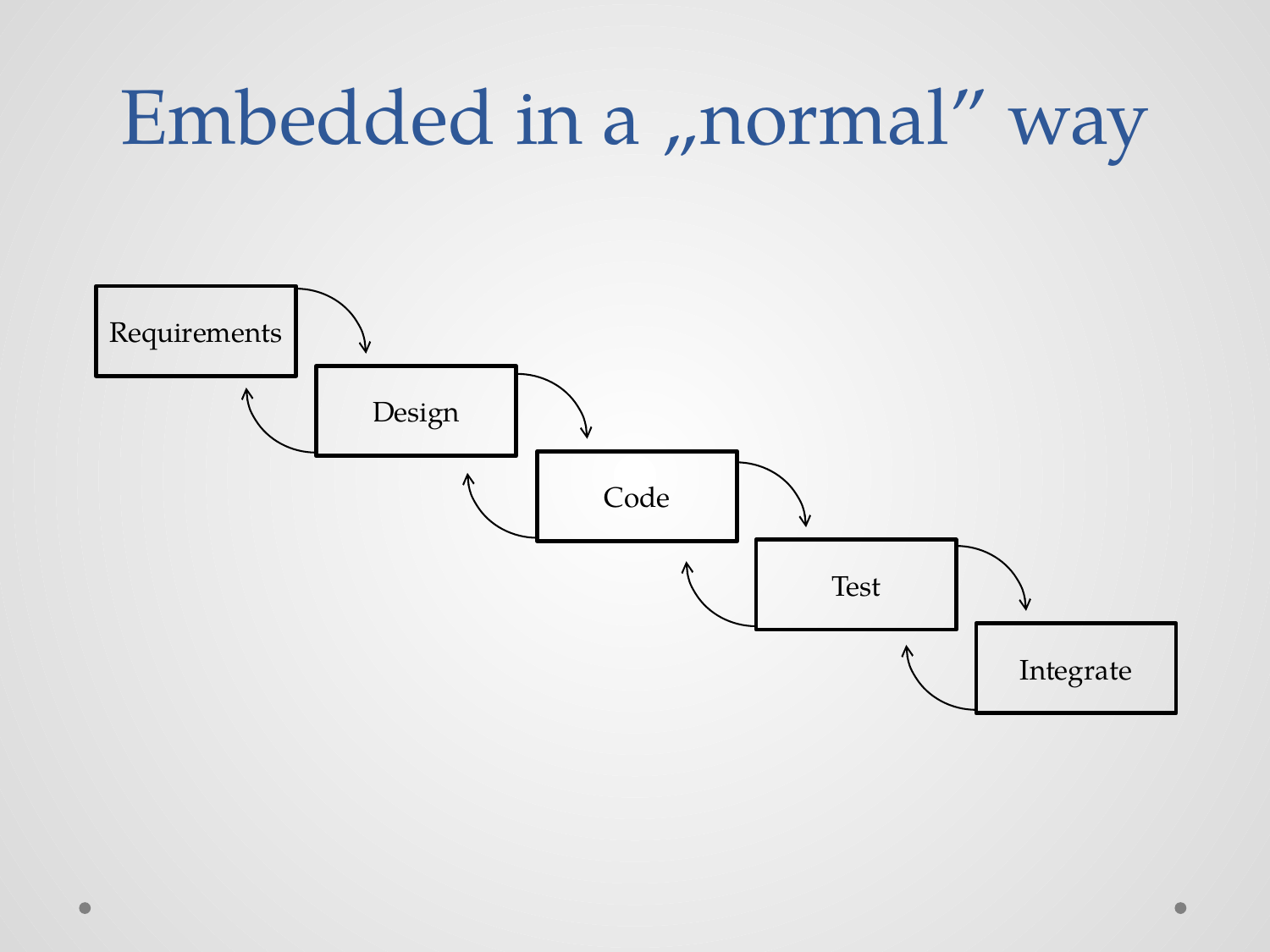

# Embedded in a „normal” way
Requirements

Design

Code

Test

Integrate